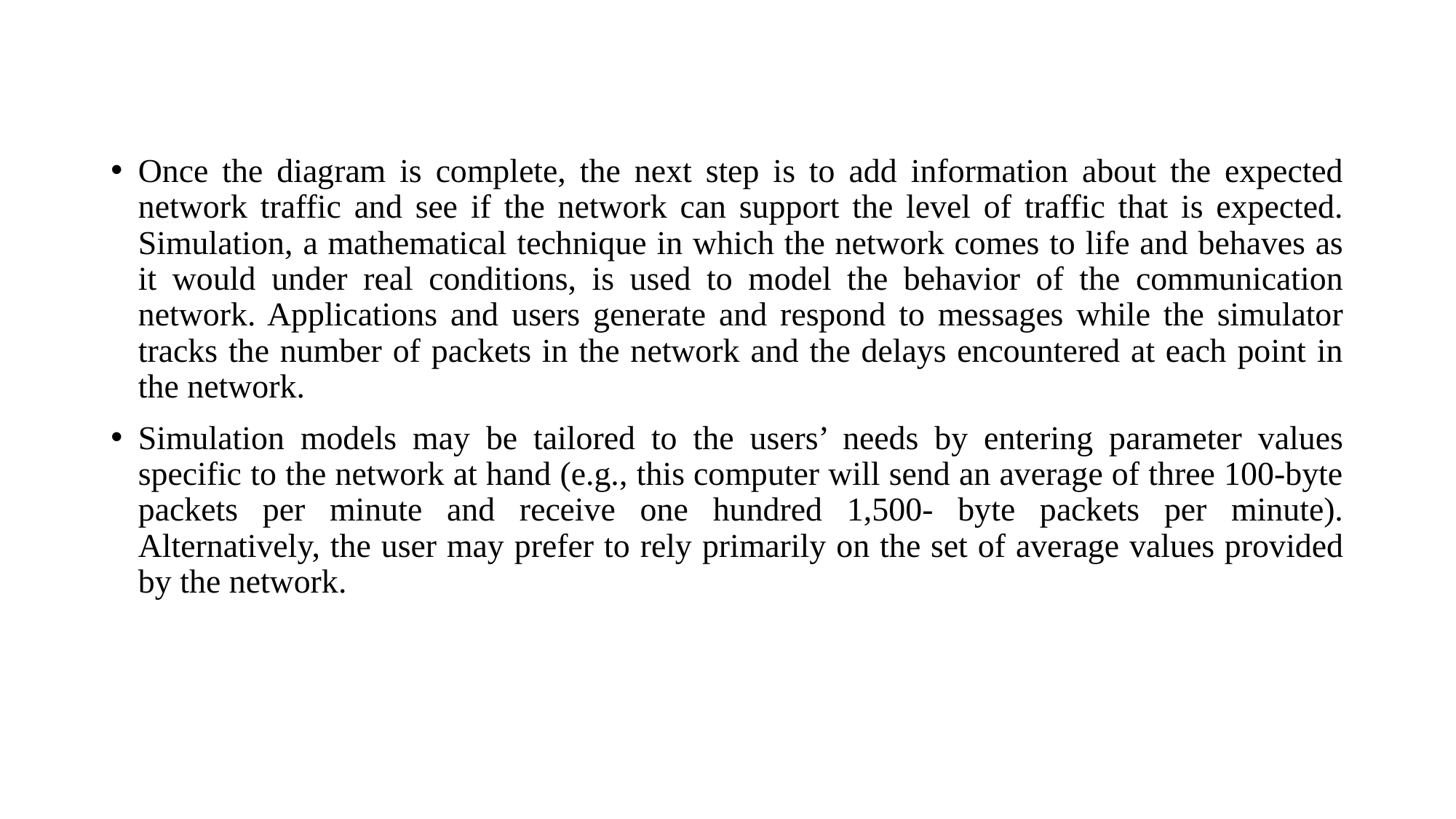

#
Once the diagram is complete, the next step is to add information about the expected network traffic and see if the network can support the level of traffic that is expected. Simulation, a mathematical technique in which the network comes to life and behaves as it would under real conditions, is used to model the behavior of the communication network. Applications and users generate and respond to messages while the simulator tracks the number of packets in the network and the delays encountered at each point in the network.
Simulation models may be tailored to the users’ needs by entering parameter values specific to the network at hand (e.g., this computer will send an average of three 100-byte packets per minute and receive one hundred 1,500- byte packets per minute). Alternatively, the user may prefer to rely primarily on the set of average values provided by the network.